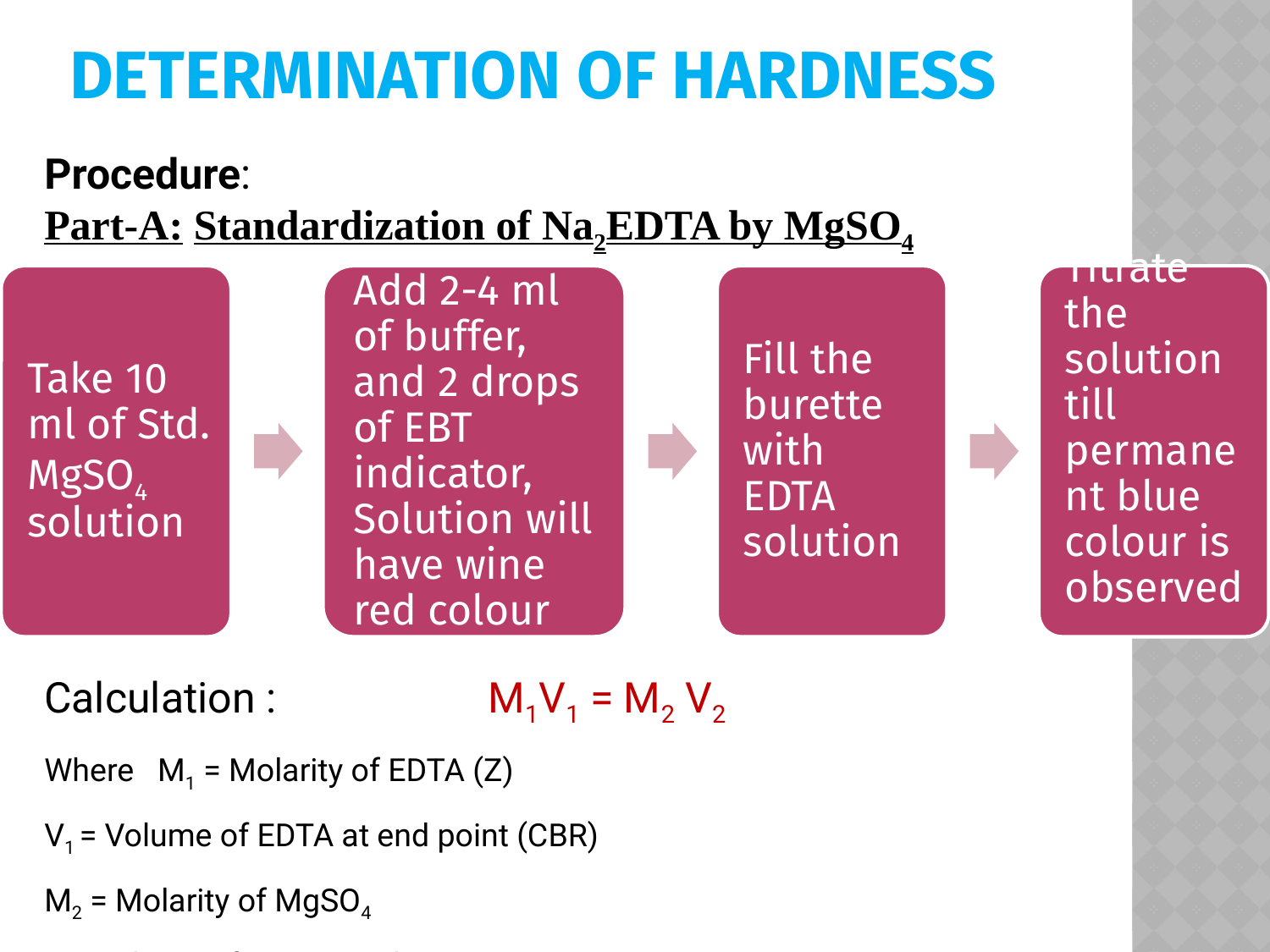

# Determination of hardness

Procedure:
Part-A: Standardization of Na2EDTA by MgSO4

Take 10 ml of Std. MgSO4 solution

Add 2-4 ml of buffer, and 2 drops of EBT indicator, Solution will have wine red colour

Fill the burette with  EDTA solution

Titrate the solution till permanent blue colour is observed.
Calculation :                    M1V1 = M2 V2
Where   M1 = Molarity of EDTA (Z)
V1 = Volume of EDTA at end point (CBR)
M2 = Molarity of MgSO4
V2 = Volume of MgSO4  Solution